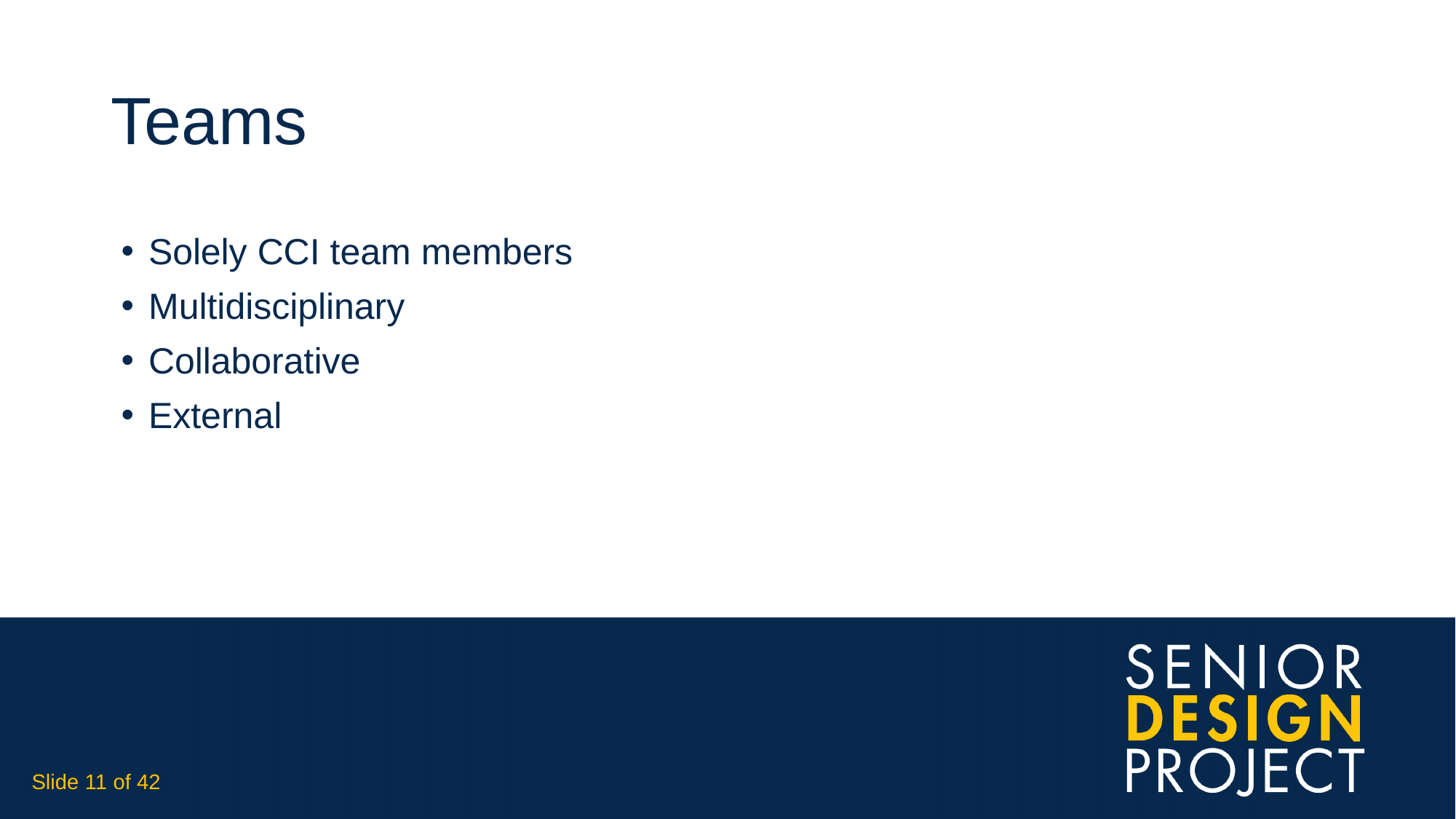

# Teams
Solely CCI team members
Multidisciplinary
Collaborative
External

Slide 11 of 42